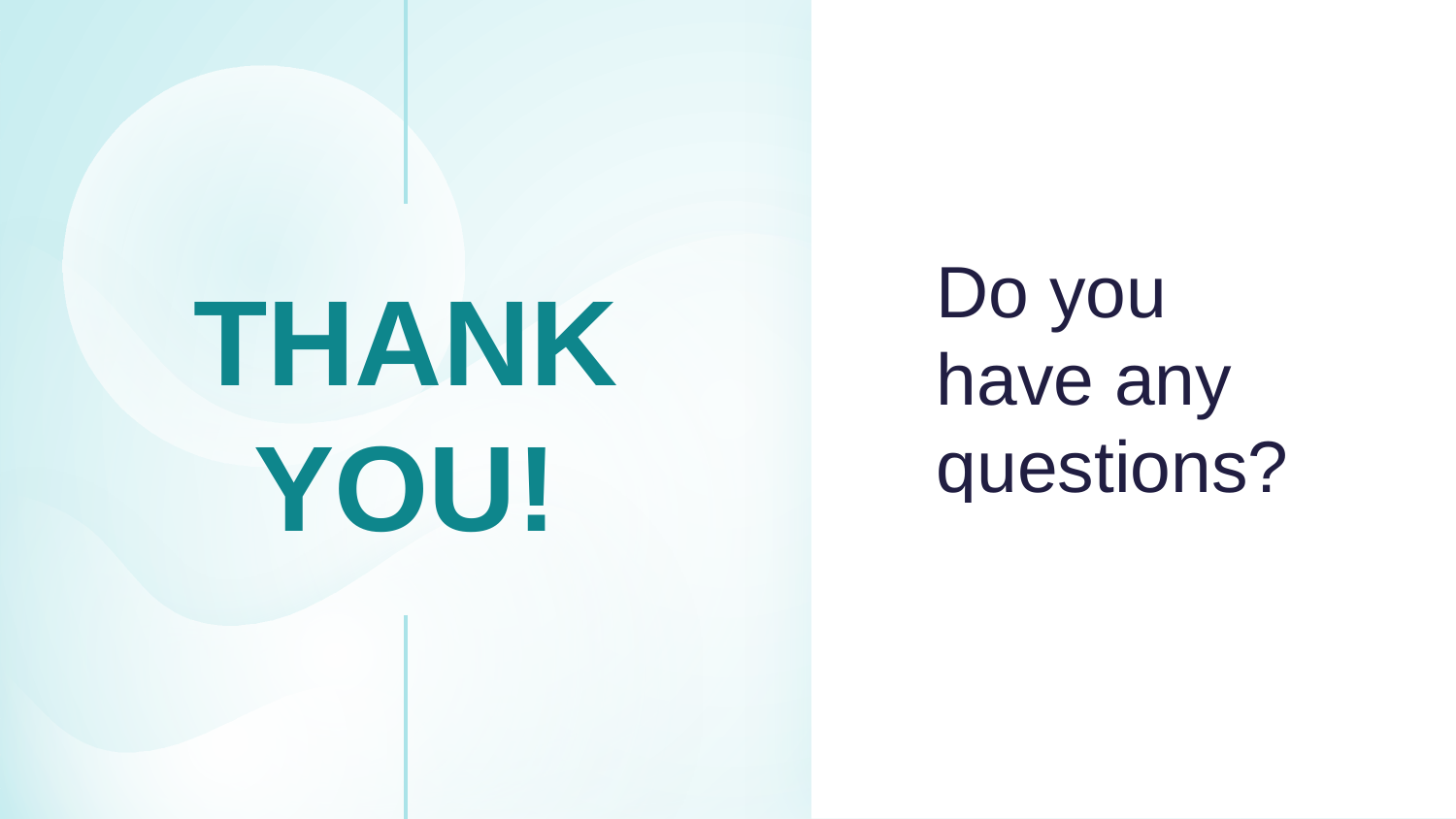

Do you have any questions?
# THANK YOU!